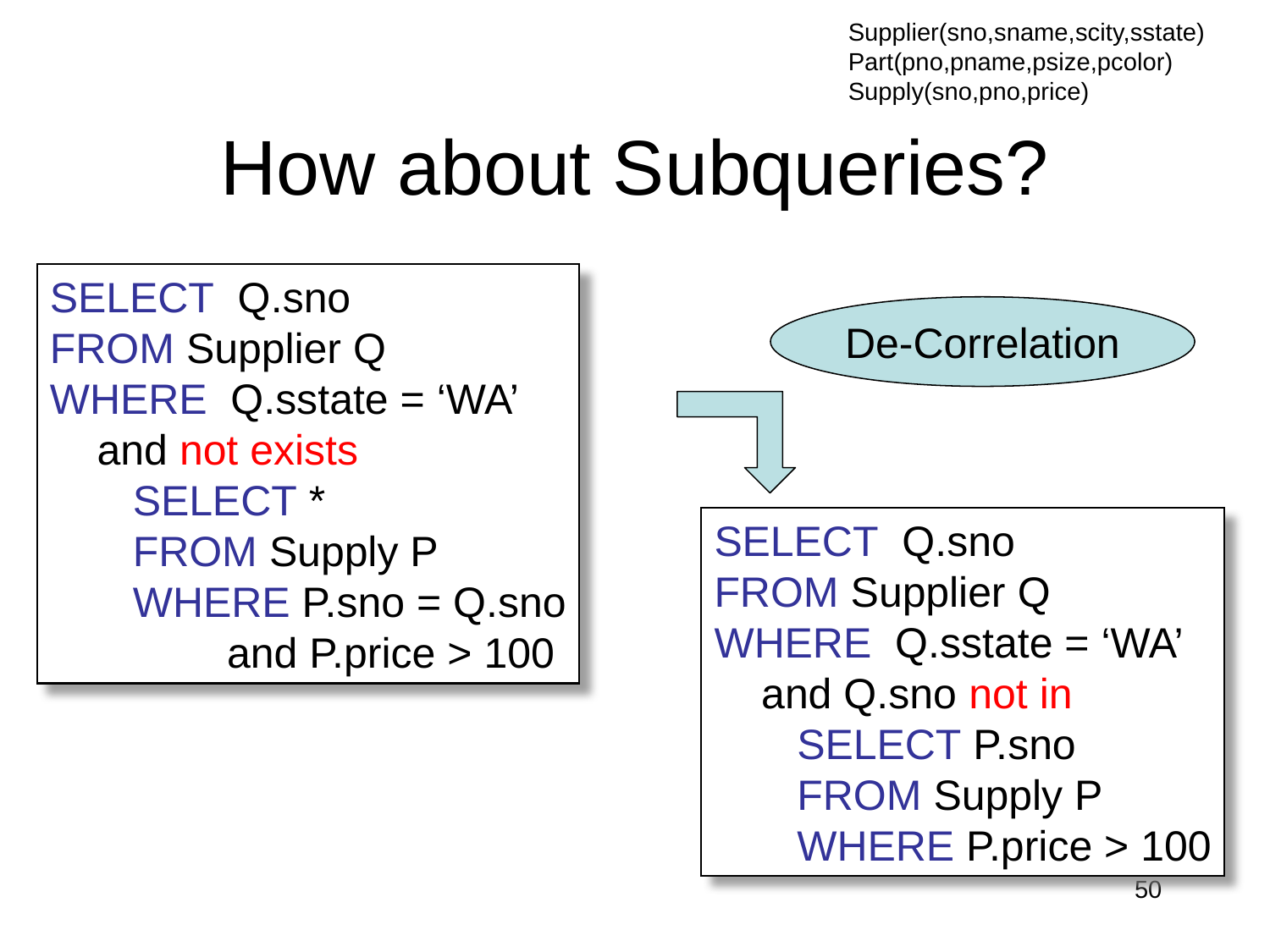

Supplier(sno,sname,scity,sstate)
Part(pno,pname,psize,pcolor)
Supply(sno,pno,price)
# How about Subqueries?
SELECT  Q.sno
FROM Supplier Q
WHERE  Q.sstate = ‘WA’
    and not exists
       SELECT *
       FROM Supply P
       WHERE P.sno = Q.sno
               and P.price > 100
De-Correlation

SELECT  Q.sno
FROM Supplier Q
WHERE  Q.sstate = ‘WA’
    and Q.sno not in
       SELECT P.sno
       FROM Supply P
       WHERE P.price > 100

50